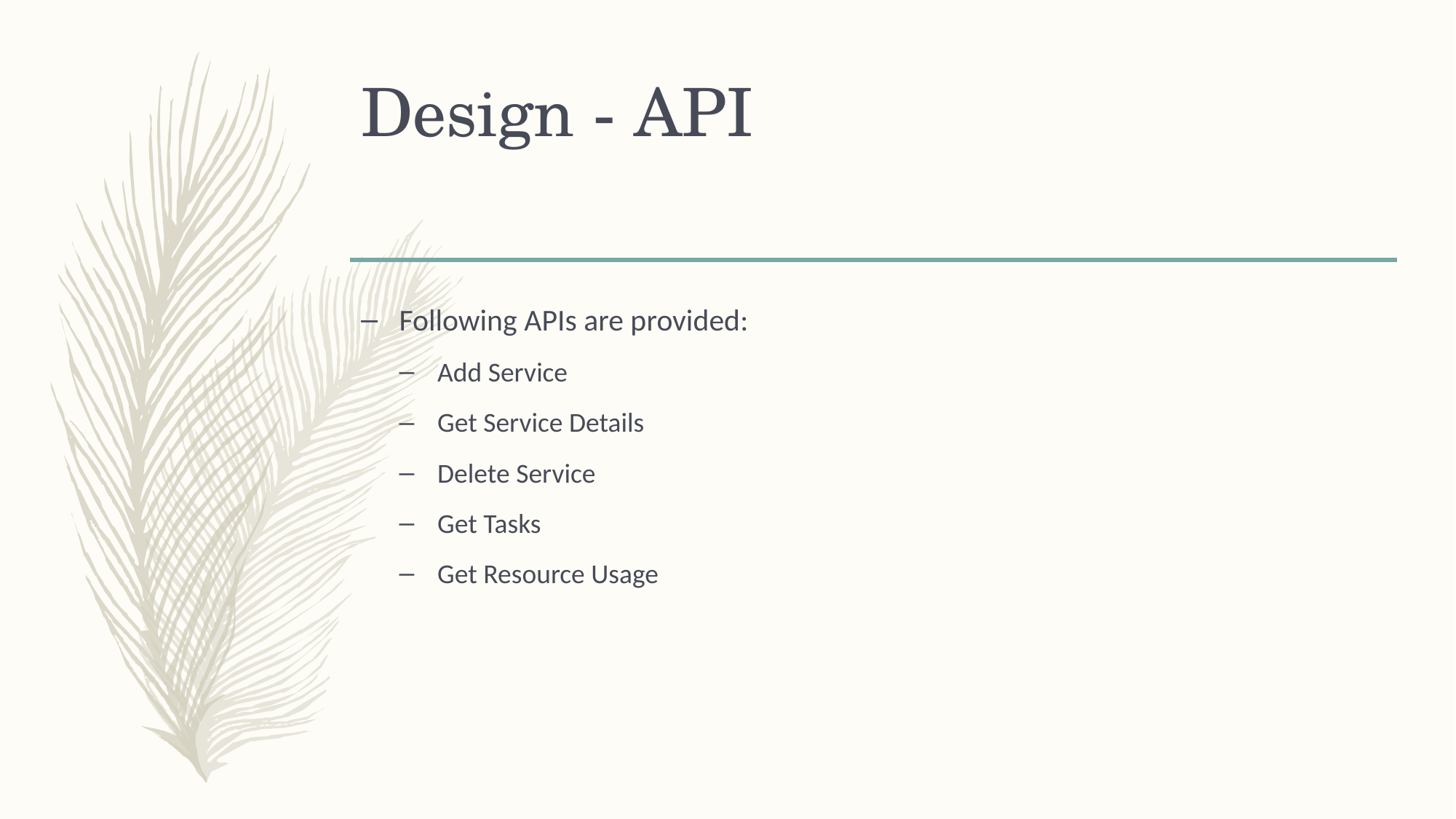

# Design - API
Following APIs are provided:
Add Service
Get Service Details
Delete Service
Get Tasks
Get Resource Usage